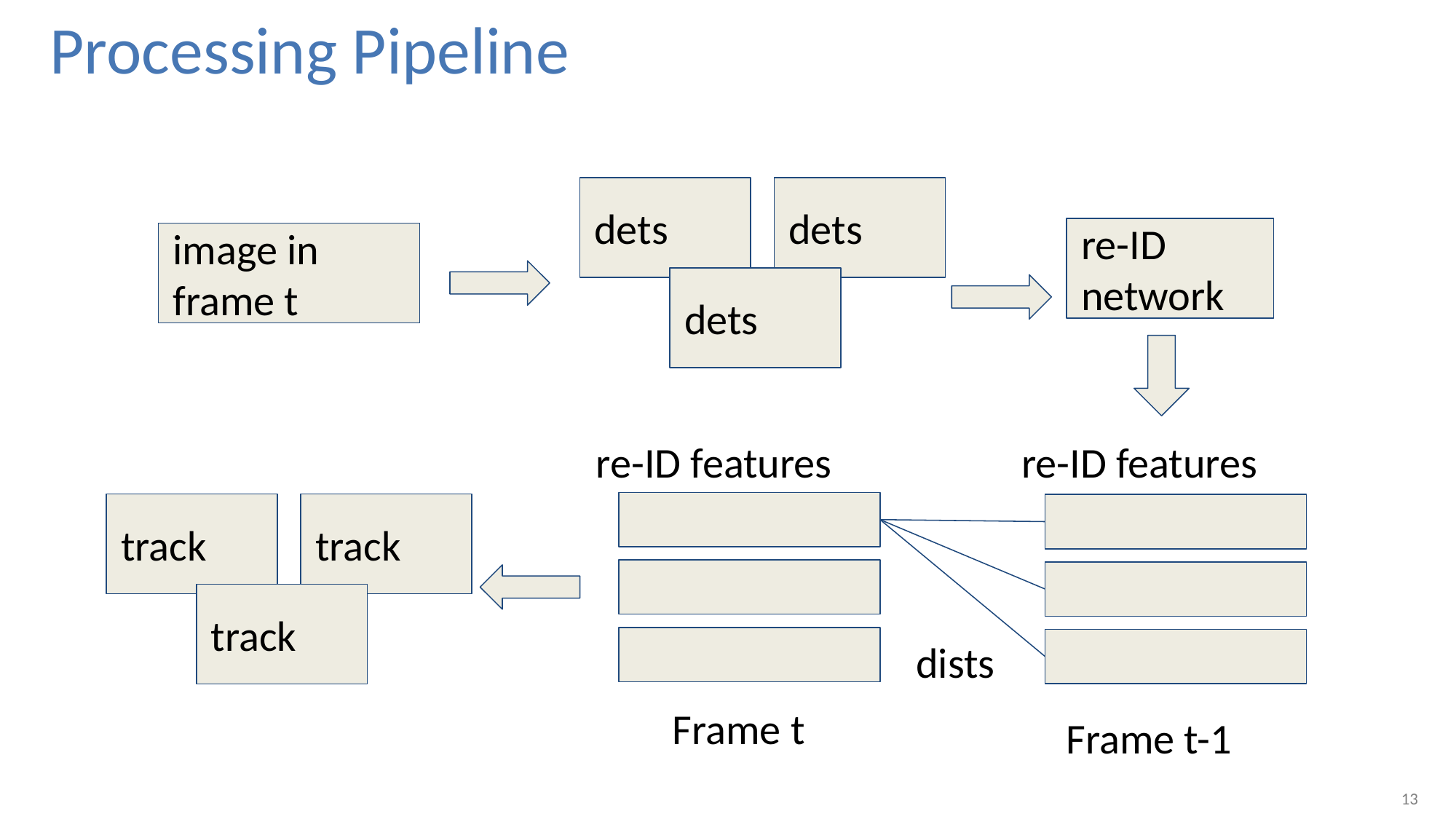

# Processing Pipeline

dets
dets
re-ID network
image in frame t

dets

re-ID features
re-ID features

track
track

track
dists

Frame t
Frame t-1
13